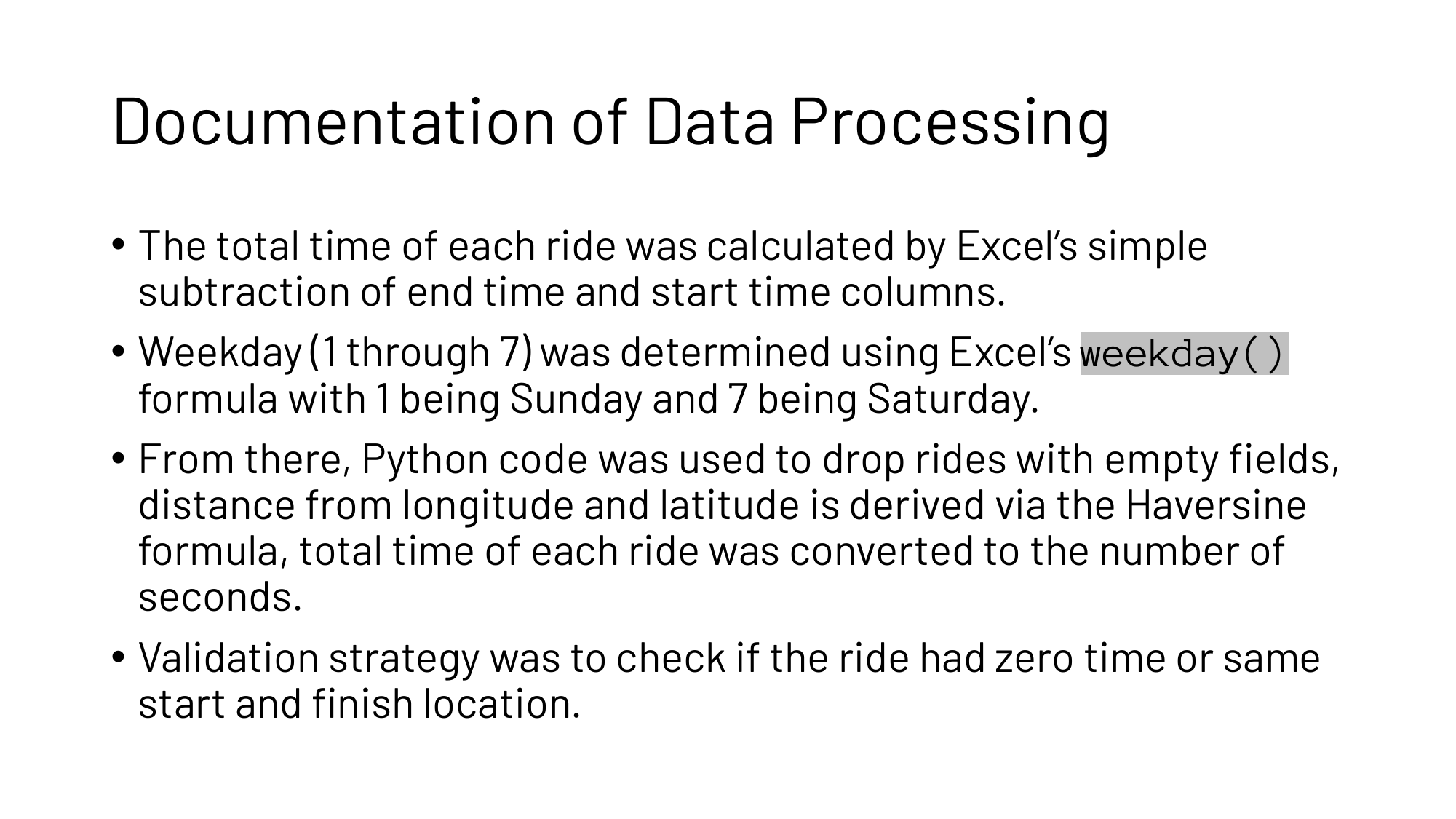

# Documentation of Data Processing
The total time of each ride was calculated by Excel’s simple subtraction of end time and start time columns.
Weekday (1 through 7) was determined using Excel’s weekday() formula with 1 being Sunday and 7 being Saturday.
From there, Python code was used to drop rides with empty fields, distance from longitude and latitude is derived via the Haversine formula, total time of each ride was converted to the number of seconds.
Validation strategy was to check if the ride had zero time or same start and finish location.